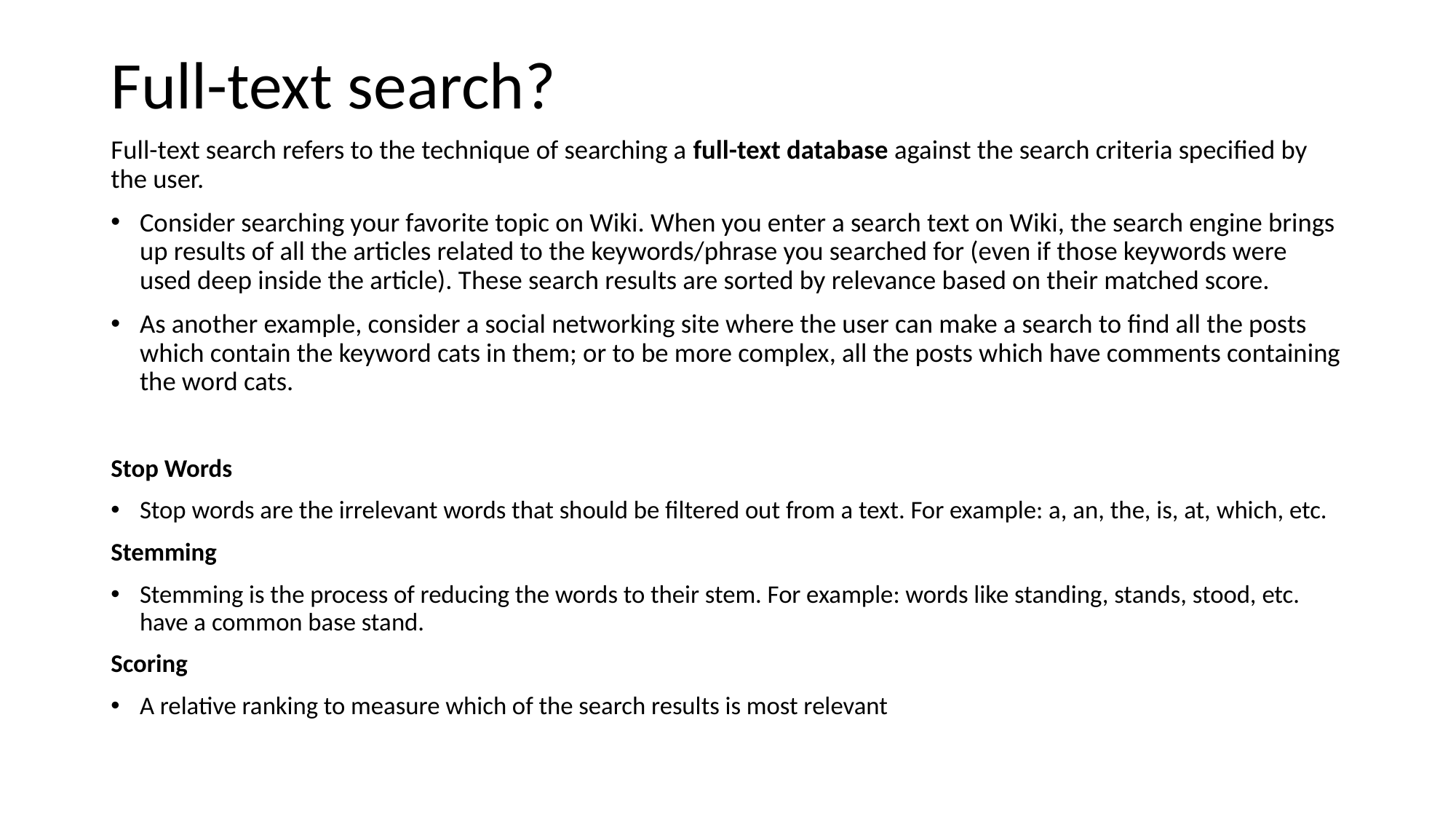

# Full-text search?
Full-text search refers to the technique of searching a full-text database against the search criteria specified by the user.
Consider searching your favorite topic on Wiki. When you enter a search text on Wiki, the search engine brings up results of all the articles related to the keywords/phrase you searched for (even if those keywords were used deep inside the article). These search results are sorted by relevance based on their matched score.
As another example, consider a social networking site where the user can make a search to find all the posts which contain the keyword cats in them; or to be more complex, all the posts which have comments containing the word cats.

Stop Words
Stop words are the irrelevant words that should be filtered out from a text. For example: a, an, the, is, at, which, etc.
Stemming
Stemming is the process of reducing the words to their stem. For example: words like standing, stands, stood, etc. have a common base stand.
Scoring
A relative ranking to measure which of the search results is most relevant